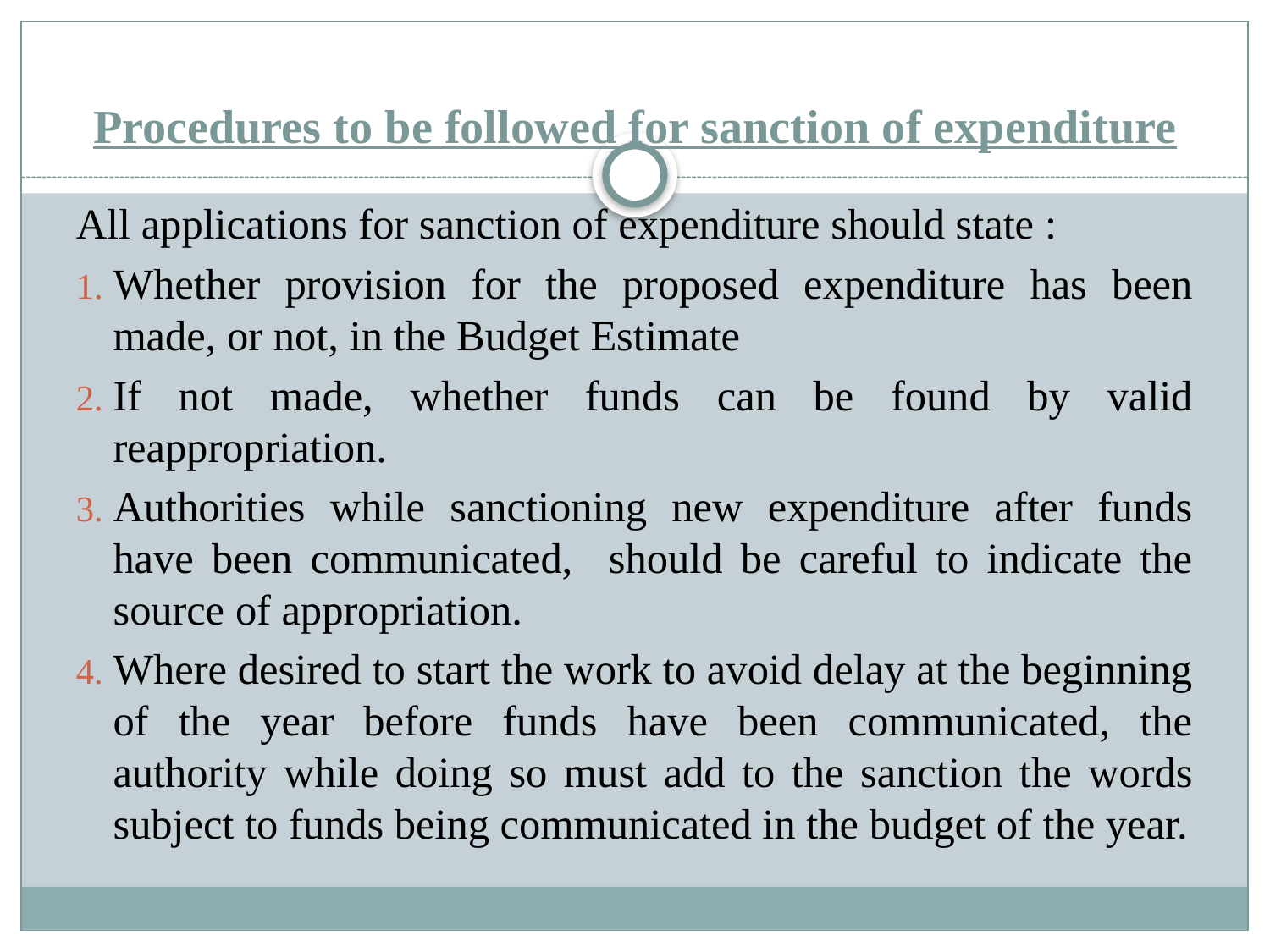

# Procedures to be followed for sanction of expenditure
All applications for sanction of expenditure should state :
Whether provision for the proposed expenditure has been made, or not, in the Budget Estimate
If not made, whether funds can be found by valid reappropriation.
Authorities while sanctioning new expenditure after funds have been communicated,  should be careful to indicate the source of appropriation.
Where desired to start the work to avoid delay at the beginning of the year before funds have been communicated, the authority while doing so must add to the sanction the words subject to funds being communicated in the budget of the year.